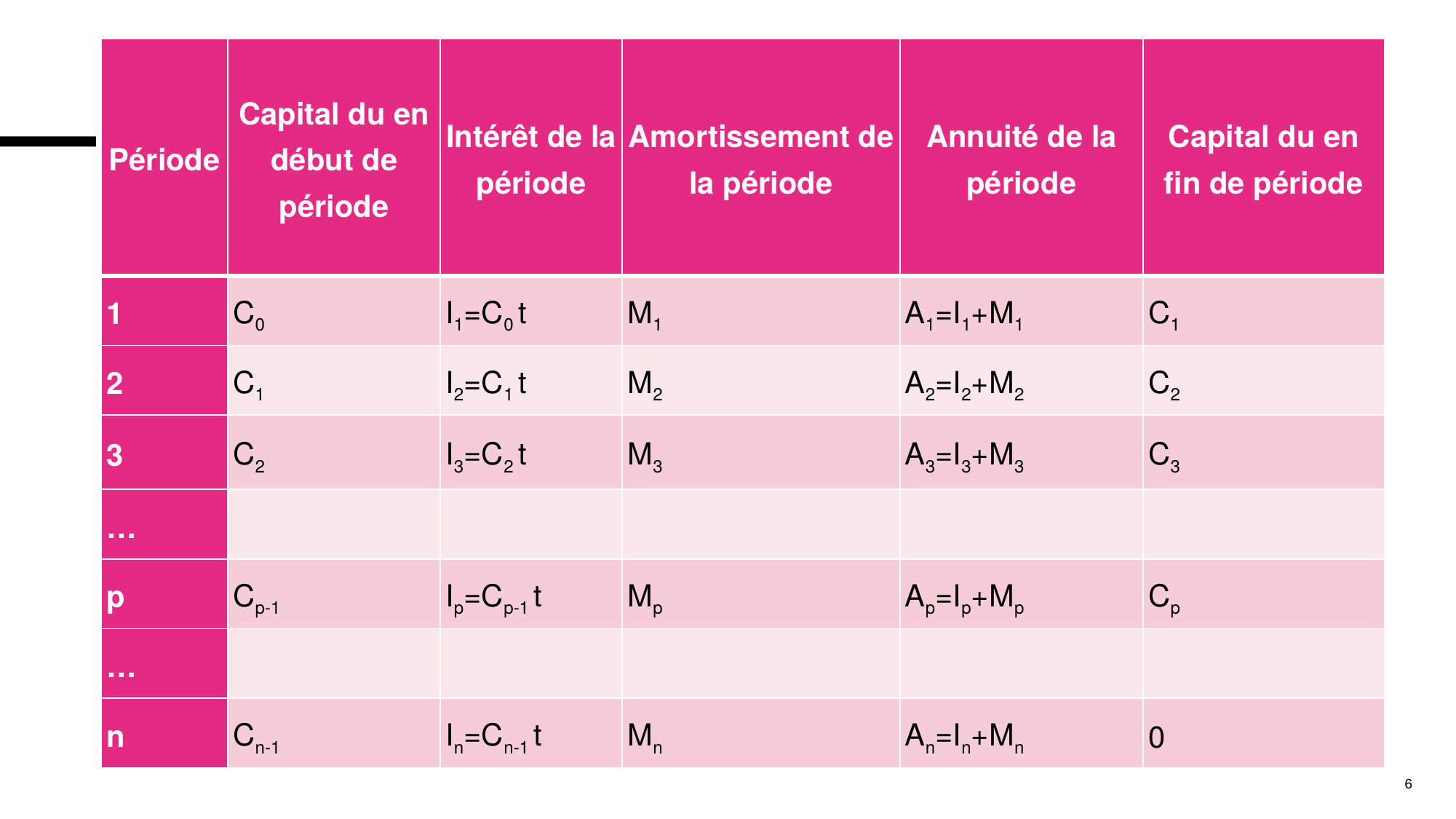

| Période | Capital du en début de période | Intérêt de la période | Amortissement de la période | Annuité de la période | Capital du en fin de période |
| --- | --- | --- | --- | --- | --- |
| 1 | C0 | I1=C0 t | M1 | A1=I1+M1 | C1 |
| 2 | C1 | I2=C1 t | M2 | A2=I2+M2 | C2 |
| 3 | C2 | I3=C2 t | M3 | A3=I3+M3 | C3 |
| … |  |  |  |  |  |
| p | Cp-1 | Ip=Cp-1 t | Mp | Ap=Ip+Mp | Cp |
| … |  |  |  |  |  |
| n | Cn-1 | In=Cn-1 t | Mn | An=In+Mn | 0 |
6